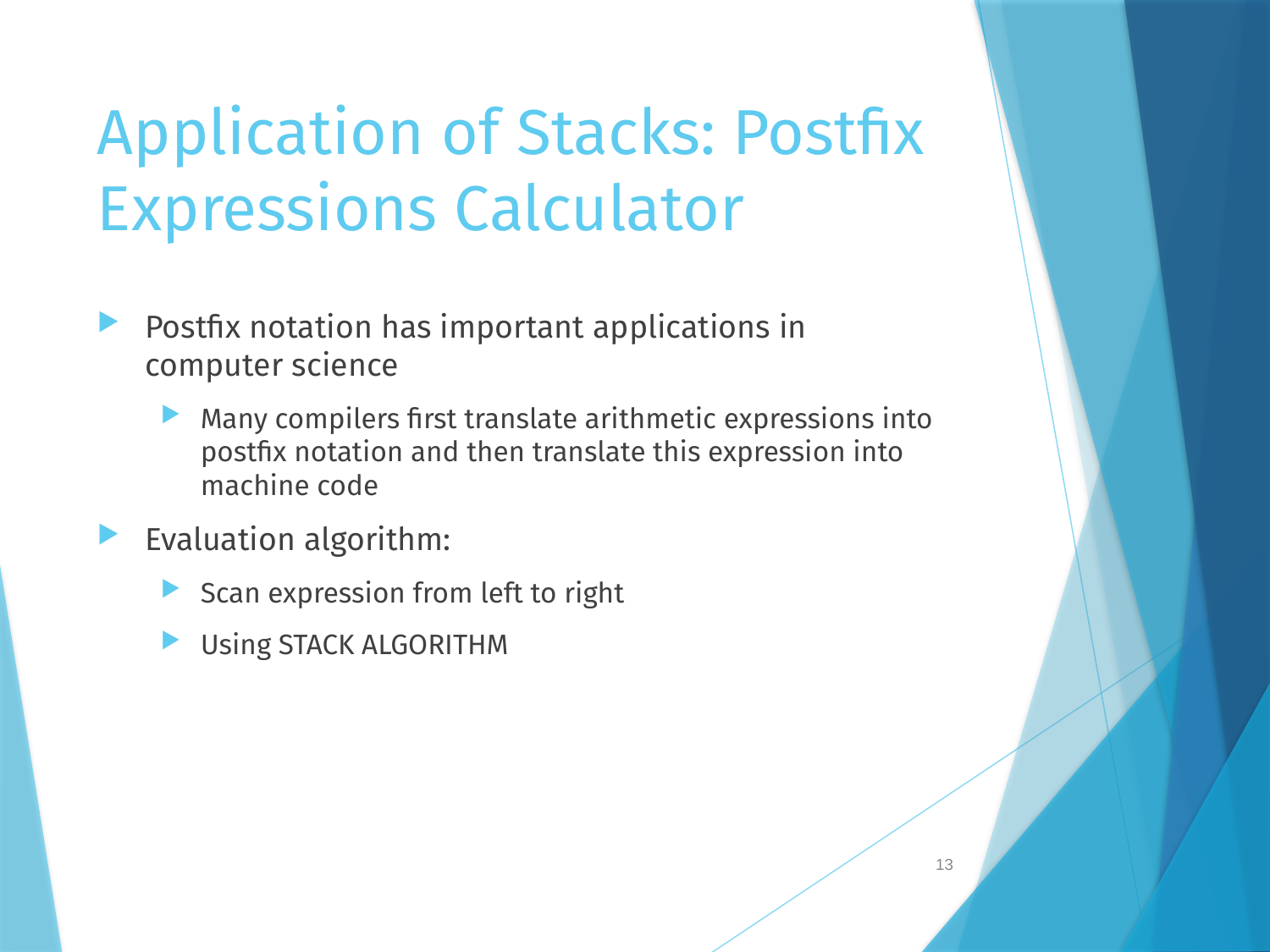

# Application of Stacks: Postfix Expressions Calculator
Postfix notation has important applications in computer science
Many compilers first translate arithmetic expressions into postfix notation and then translate this expression into machine code
Evaluation algorithm:
Scan expression from left to right
Using STACK ALGORITHM
13